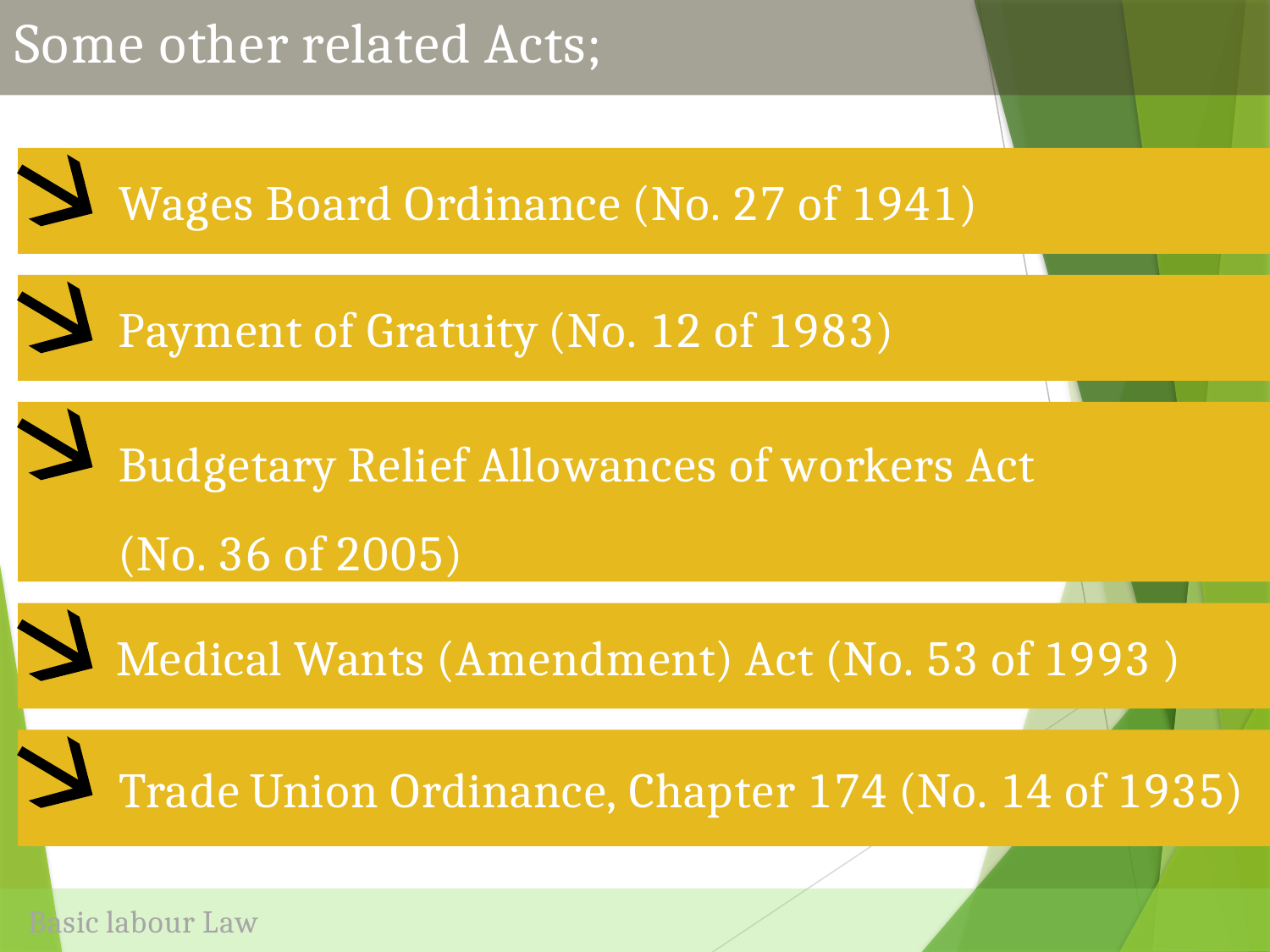

Some other related Acts;
Wages Board Ordinance (No. 27 of 1941)

Payment of Gratuity (No. 12 of 1983)

Budgetary Relief Allowances of workers Act
(No. 36 of 2005)

Medical Wants (Amendment) Act (No. 53 of 1993 )

Trade Union Ordinance, Chapter 174 (No. 14 of 1935)

Basic labour Law